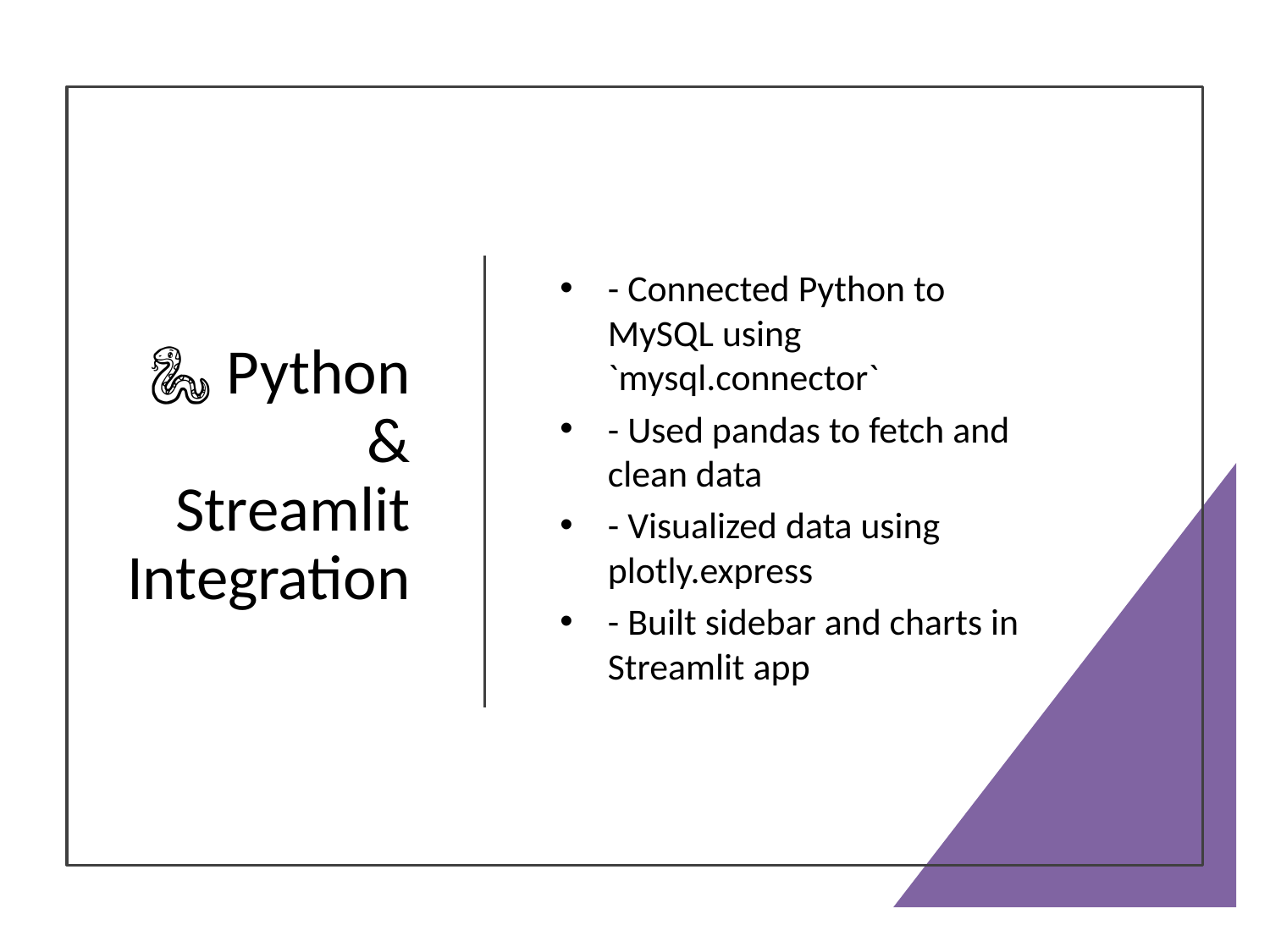

# 🐍 Python & Streamlit Integration
- Connected Python to MySQL using `mysql.connector`
- Used pandas to fetch and clean data
- Visualized data using plotly.express
- Built sidebar and charts in Streamlit app